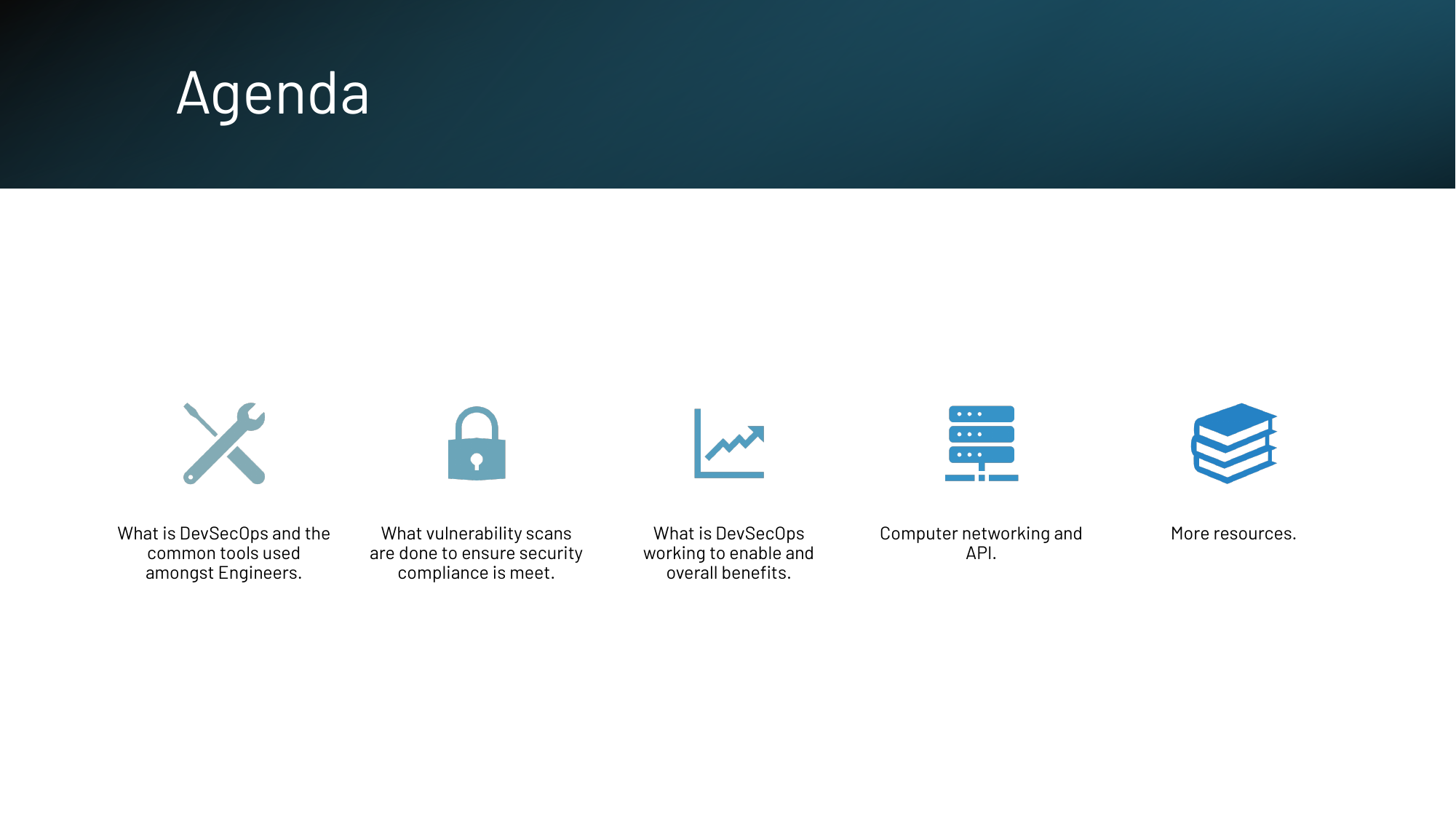

# Agenda
What is DevSecOps and the common tools used amongst Engineers.
What vulnerability scans are done to ensure security compliance is meet.
What is DevSecOps working to enable and overall benefits.
Computer networking and API.
More resources.